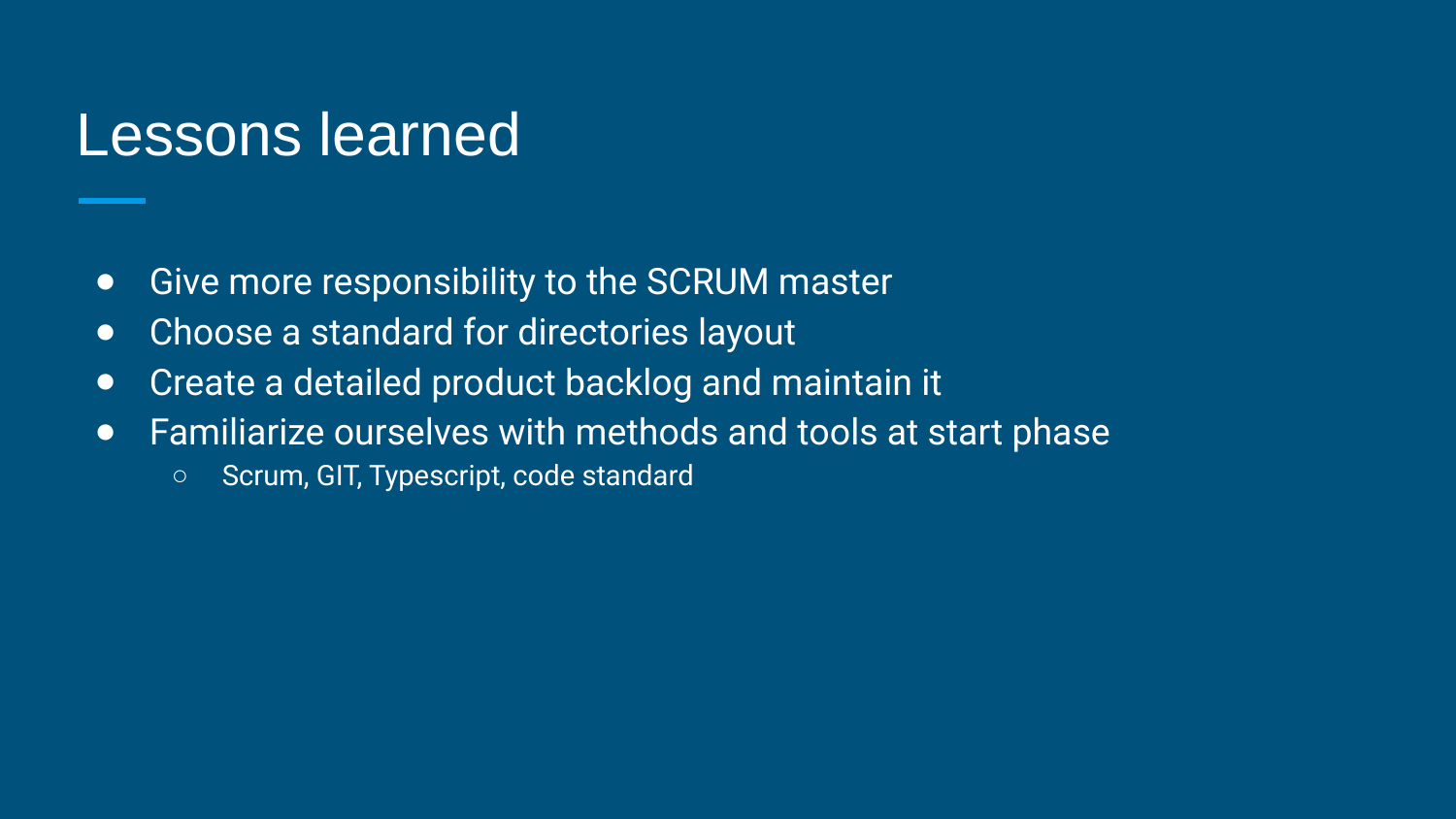

# Lessons learned
Give more responsibility to the SCRUM master
Choose a standard for directories layout
Create a detailed product backlog and maintain it
Familiarize ourselves with methods and tools at start phase
Scrum, GIT, Typescript, code standard